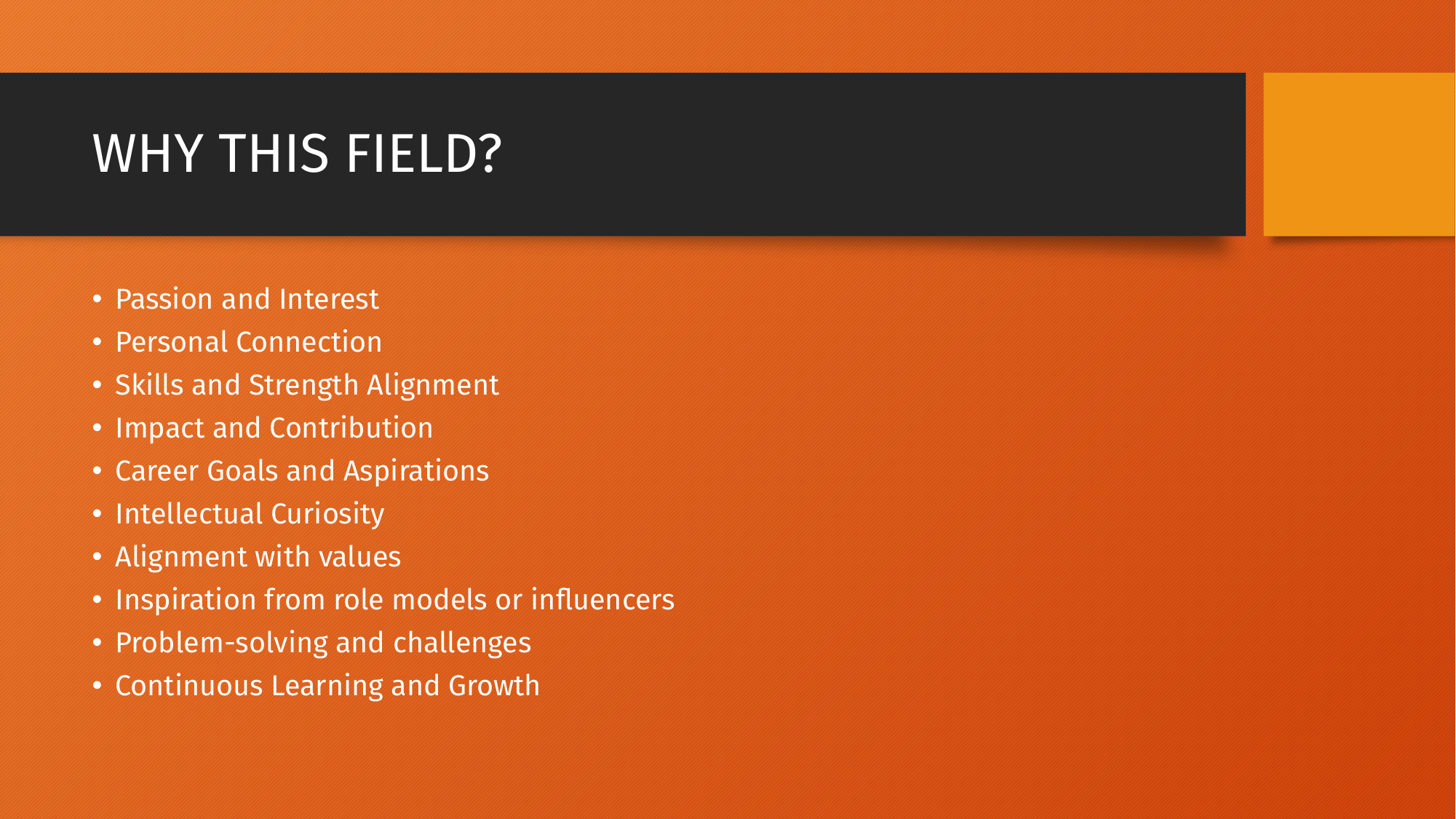

# WHY THIS FIELD?
Passion and Interest
Personal Connection
Skills and Strength Alignment
Impact and Contribution
Career Goals and Aspirations
Intellectual Curiosity
Alignment with values
Inspiration from role models or influencers
Problem-solving and challenges
Continuous Learning and Growth